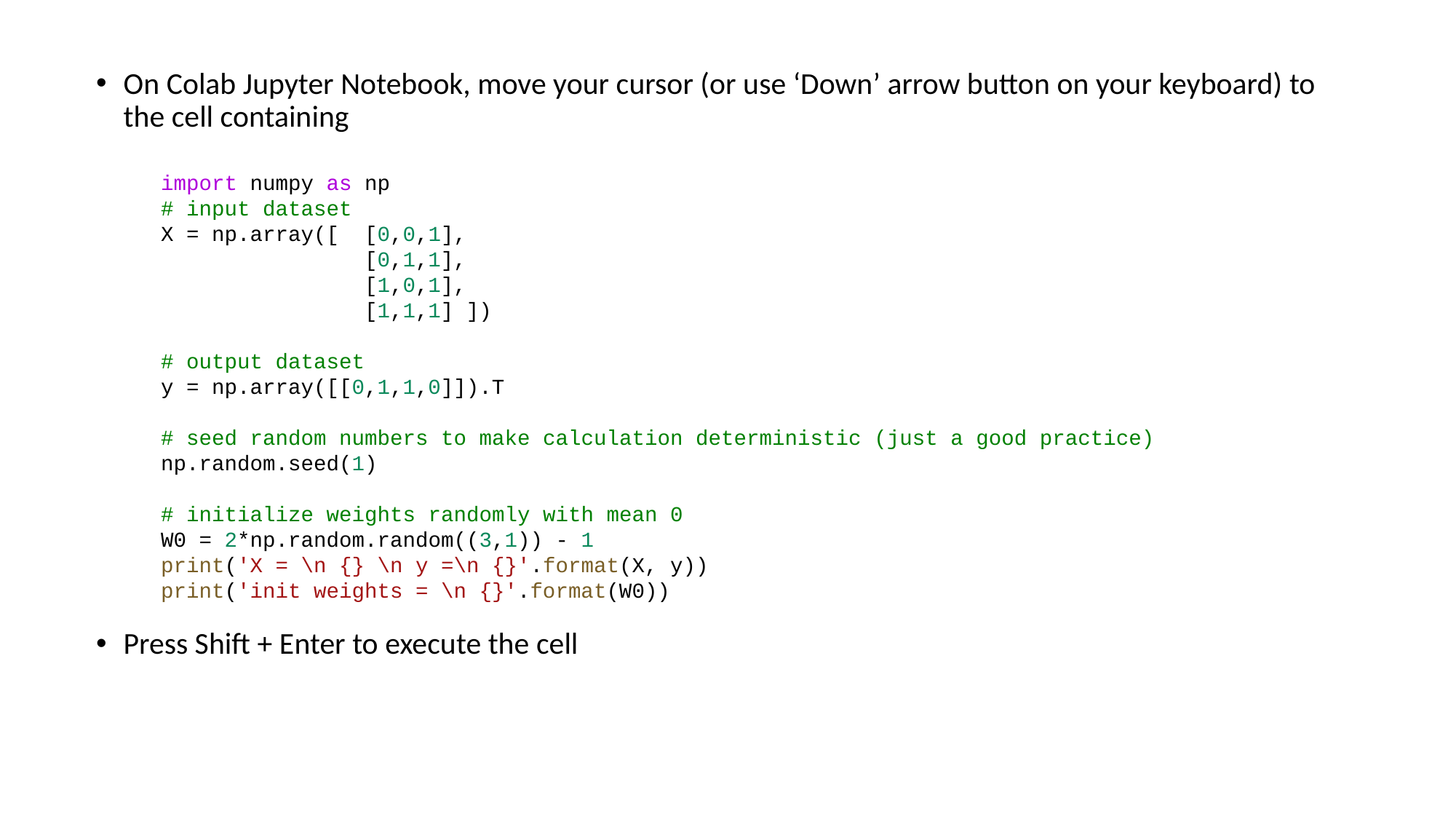

On Colab Jupyter Notebook, move your cursor (or use ‘Down’ arrow button on your keyboard) to the cell containing

Press Shift + Enter to execute the cell

import numpy as np
# input dataset
X = np.array([  [0,0,1],
                [0,1,1],
                [1,0,1],
                [1,1,1] ])

# output dataset
y = np.array([[0,1,1,0]]).T
# seed random numbers to make calculation deterministic (just a good practice)
np.random.seed(1)
# initialize weights randomly with mean 0
W0 = 2*np.random.random((3,1)) - 1
print('X = \n {} \n y =\n {}'.format(X, y))
print('init weights = \n {}'.format(W0))